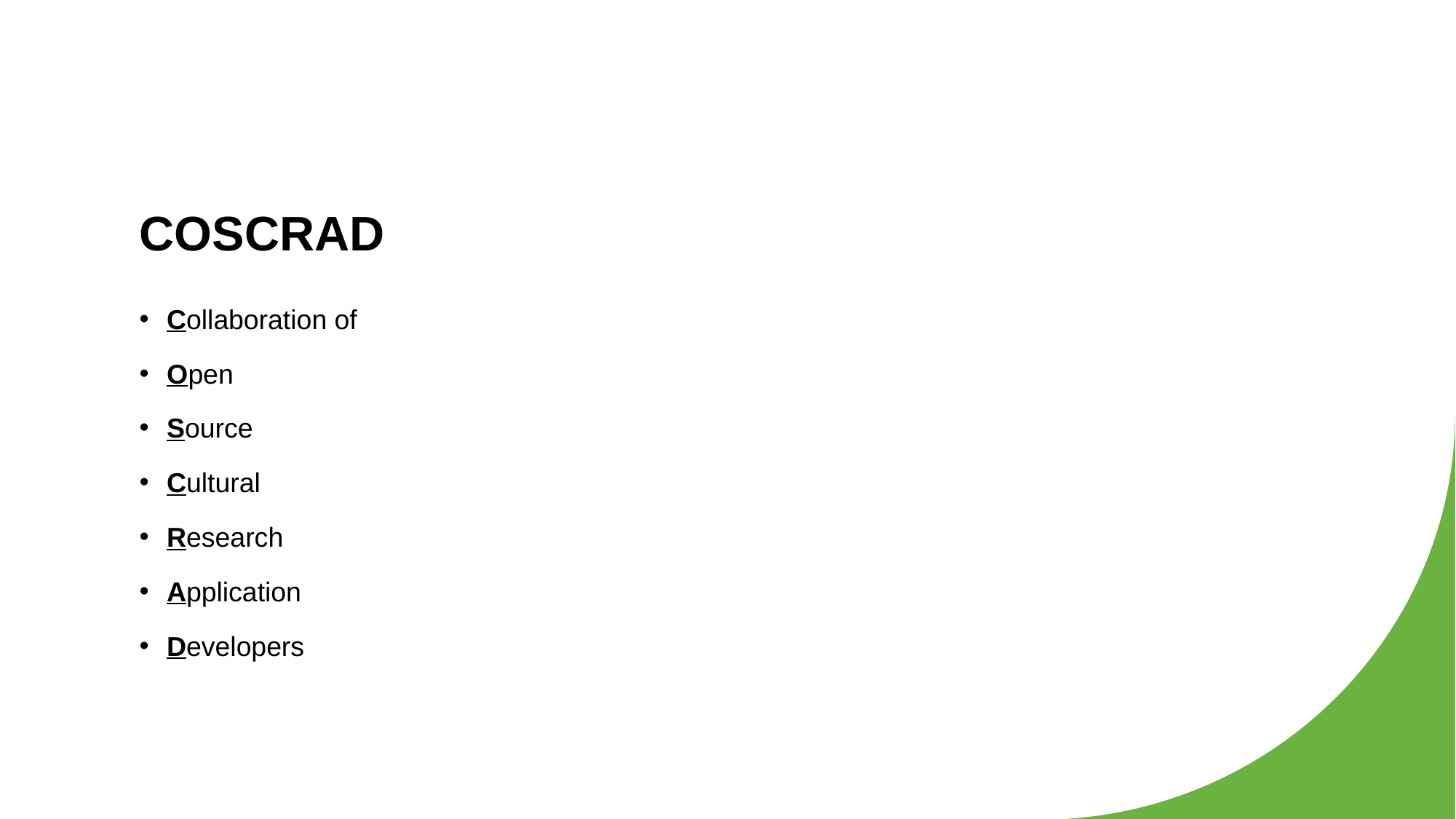

# COSCRAD
Collaboration of
Open
Source
Cultural
Research
Application
Developers